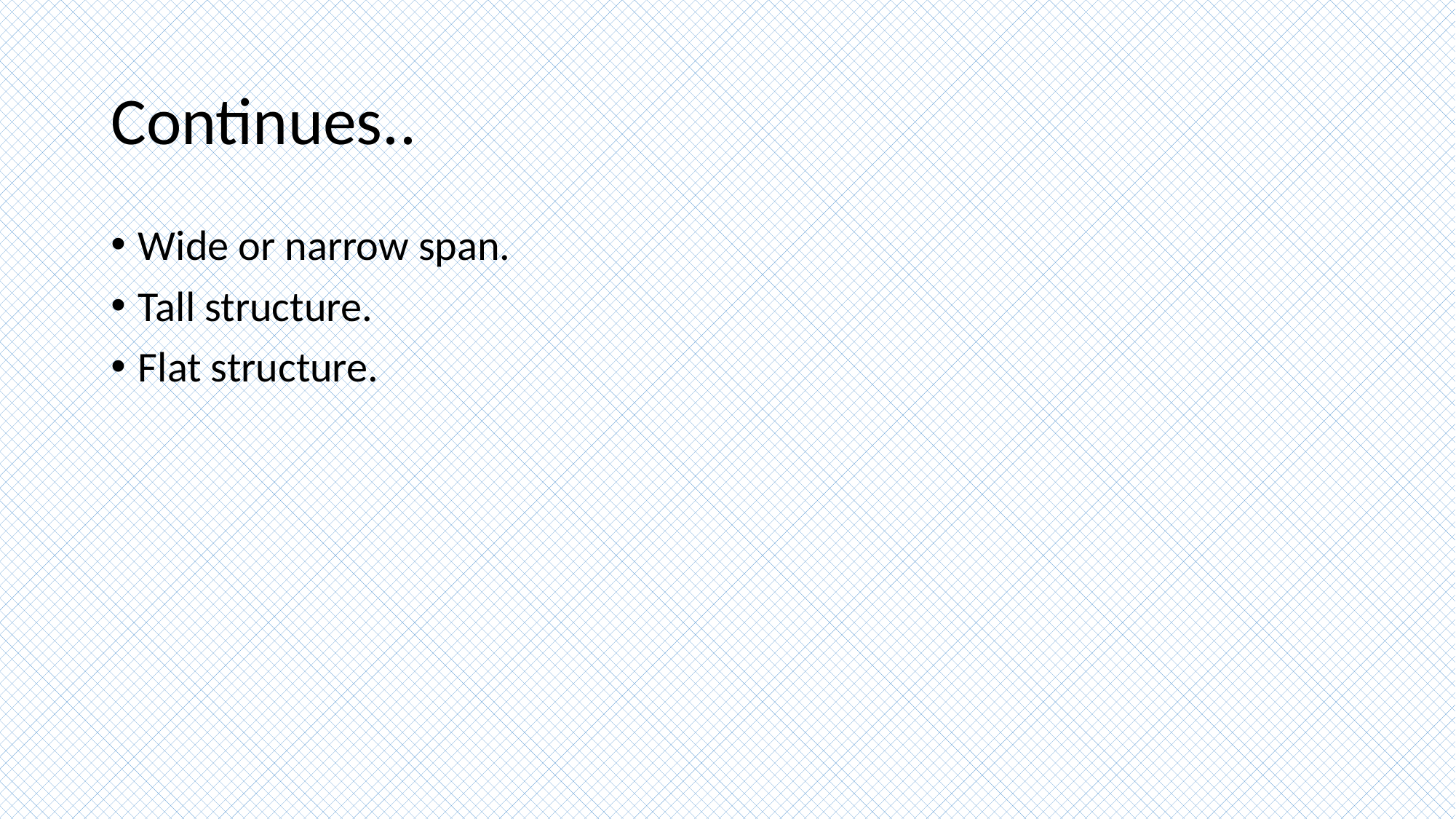

# Continues..
Wide or narrow span.
Tall structure.
Flat structure.